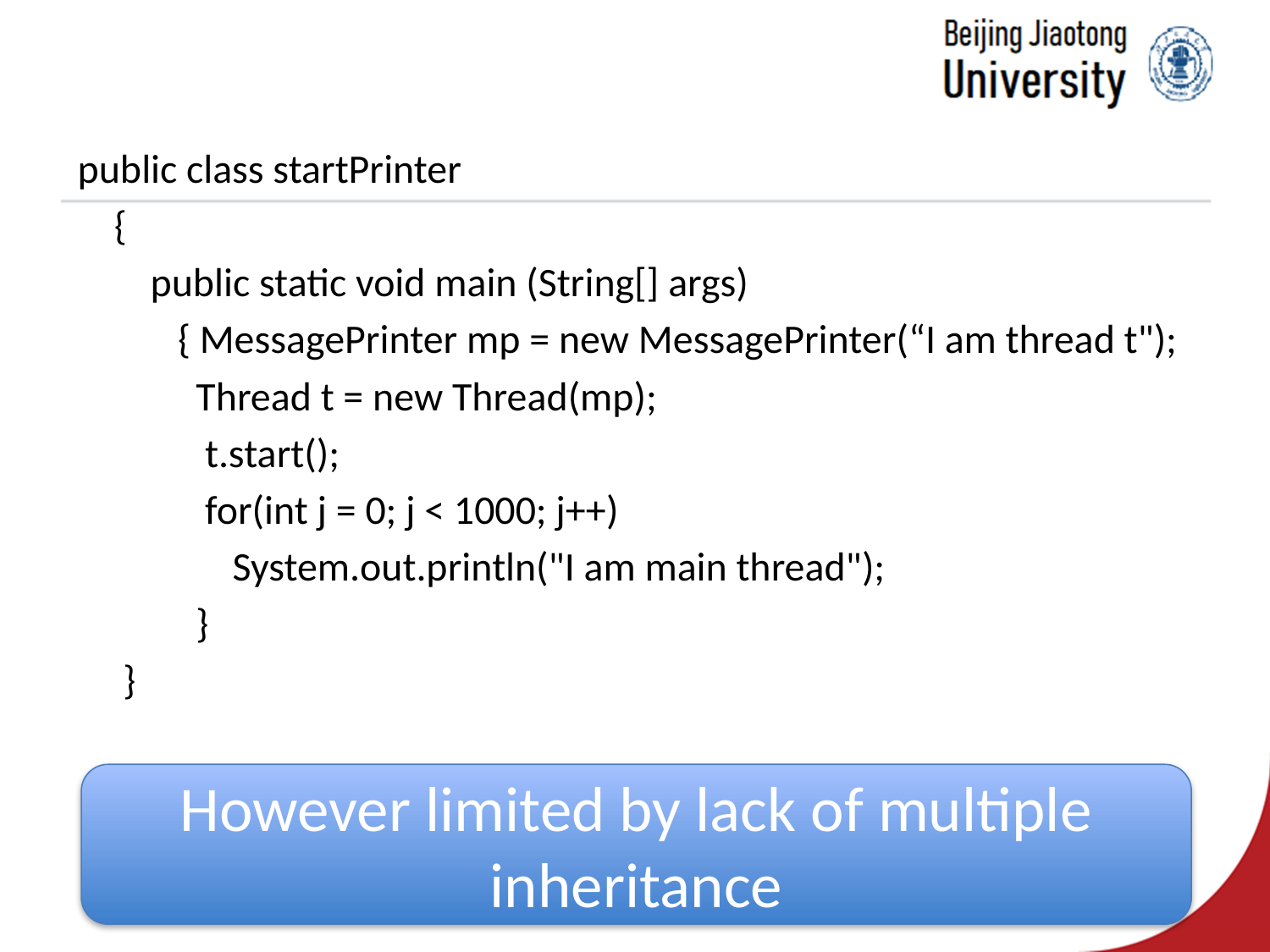

public class startPrinter
    {
        public static void main (String[] args)
           { MessagePrinter mp = new MessagePrinter(“I am thread t");
             Thread t = new Thread(mp);
              t.start();
              for(int j = 0; j < 1000; j++)
                 System.out.println("I am main thread");
             }
     }
However limited by lack of multiple inheritance